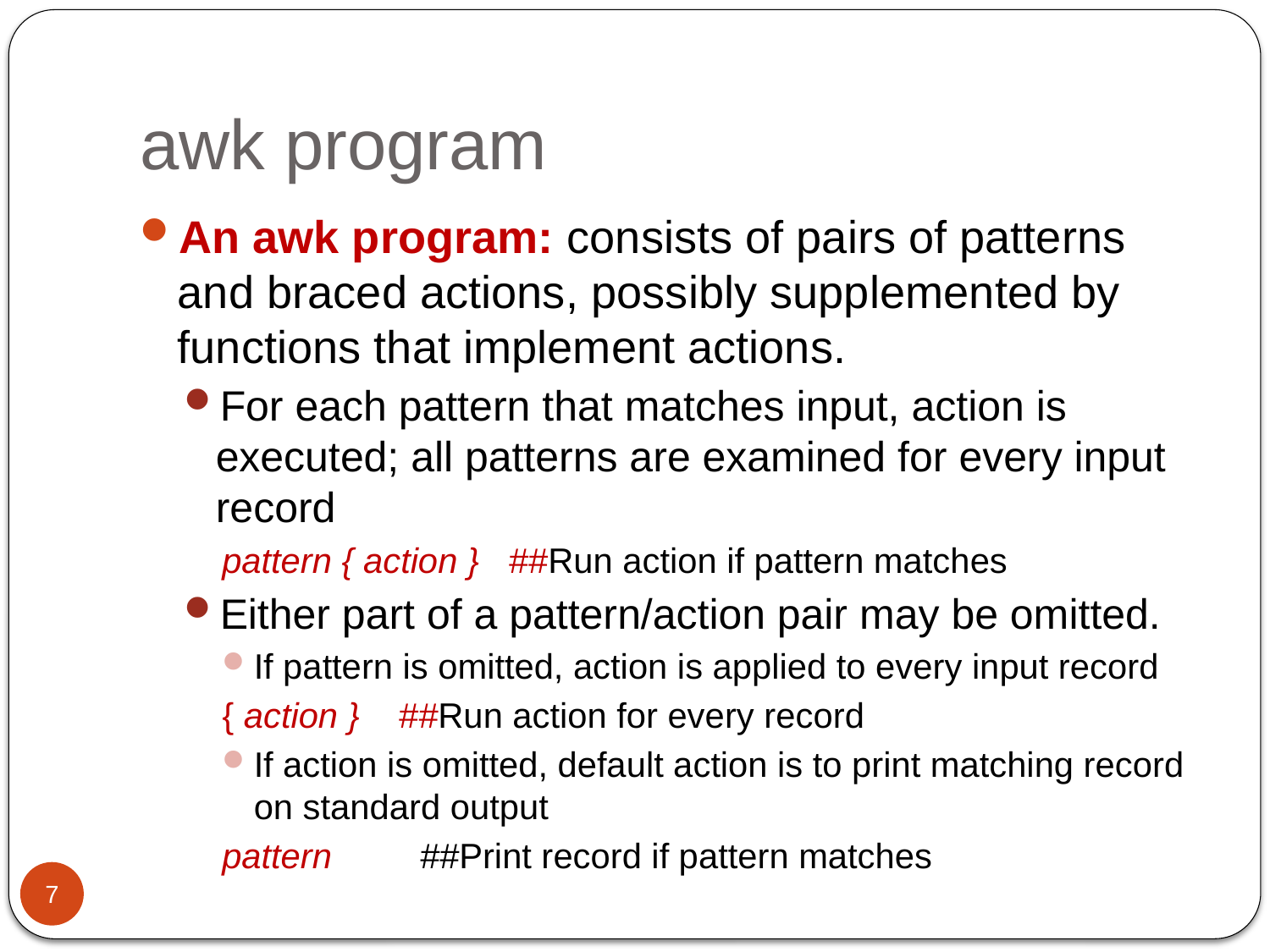

# awk program
An awk program: consists of pairs of patterns and braced actions, possibly supplemented by functions that implement actions.
For each pattern that matches input, action is executed; all patterns are examined for every input record
pattern { action }   ##Run action if pattern matches
Either part of a pattern/action pair may be omitted.
If pattern is omitted, action is applied to every input record
{ action }    ##Run action for every record
If action is omitted, default action is to print matching record on standard output
pattern         ##Print record if pattern matches
7